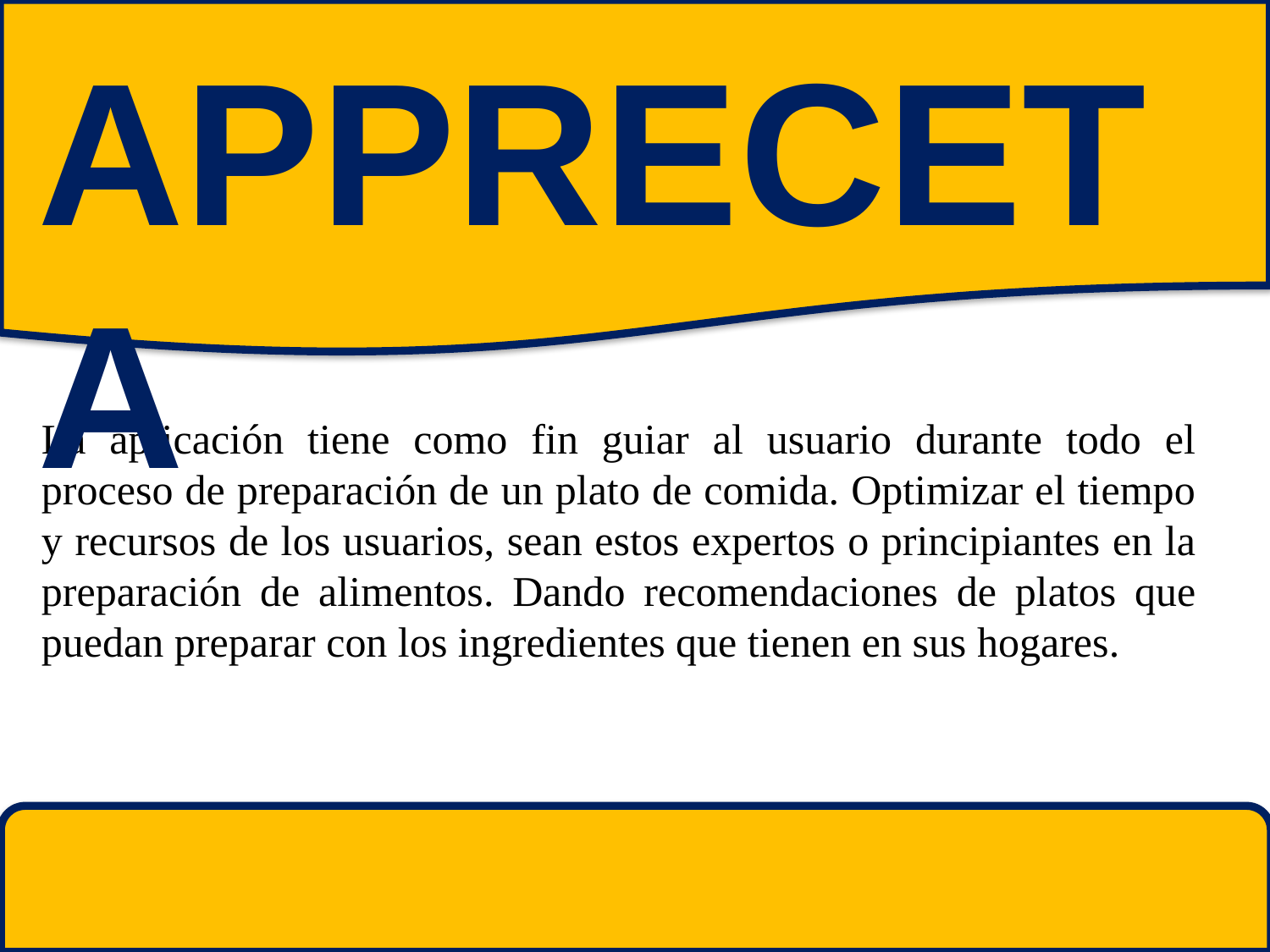

APPRECETA
La aplicación tiene como fin guiar al usuario durante todo el proceso de preparación de un plato de comida. Optimizar el tiempo y recursos de los usuarios, sean estos expertos o principiantes en la preparación de alimentos. Dando recomendaciones de platos que puedan preparar con los ingredientes que tienen en sus hogares.